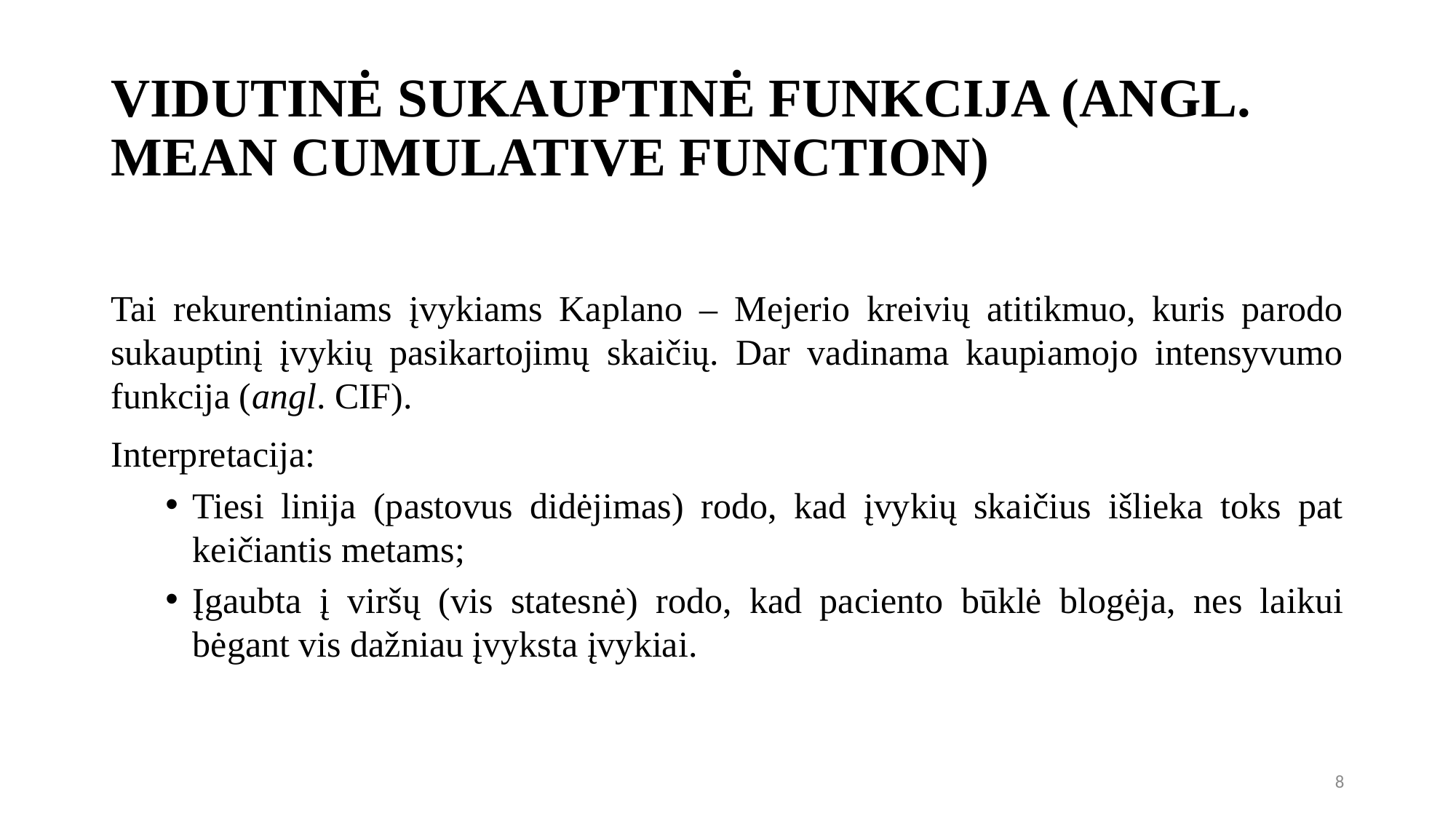

# VIDUTINĖ SUKAUPTINĖ FUNKCIJA (ANGL. MEAN CUMULATIVE FUNCTION)
Tai rekurentiniams įvykiams Kaplano – Mejerio kreivių atitikmuo, kuris parodo sukauptinį įvykių pasikartojimų skaičių. Dar vadinama kaupiamojo intensyvumo funkcija (angl. CIF).
Interpretacija:
Tiesi linija (pastovus didėjimas) rodo, kad įvykių skaičius išlieka toks pat keičiantis metams;
Įgaubta į viršų (vis statesnė) rodo, kad paciento būklė blogėja, nes laikui bėgant vis dažniau įvyksta įvykiai.
8